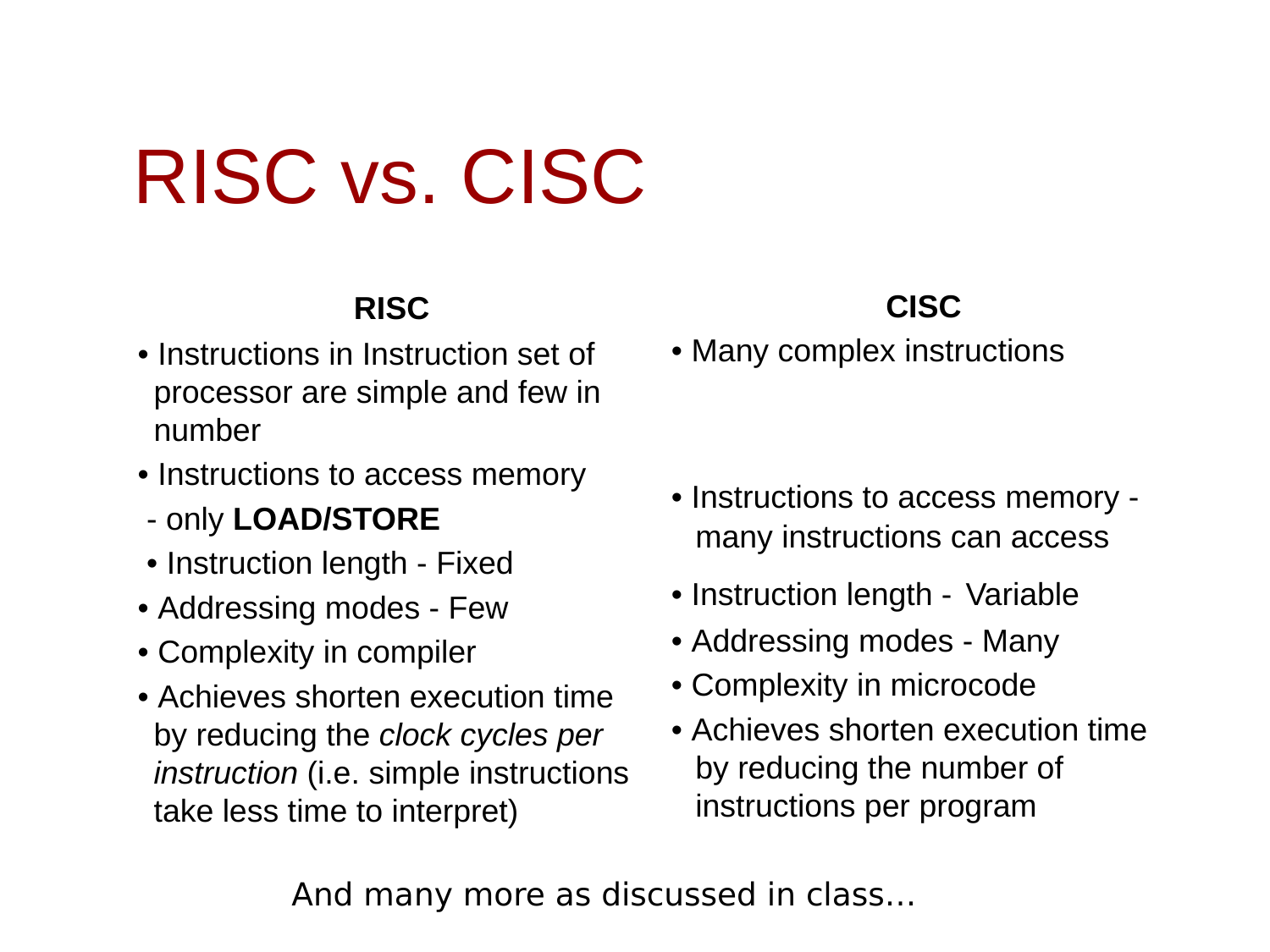

# RISC vs. CISC
CISC
• Many complex instructions

• Instructions to access memory - many instructions can access
• Instruction length - Variable
• Addressing modes - Many
• Complexity in microcode
• Achieves shorten execution time by reducing the number of instructions per program
RISC
• Instructions in Instruction set of processor are simple and few in number
• Instructions to access memory
 - only LOAD/STORE
 • Instruction length - Fixed
• Addressing modes - Few
• Complexity in compiler
• Achieves shorten execution time by reducing the clock cycles per instruction (i.e. simple instructions take less time to interpret)
And many more as discussed in class…